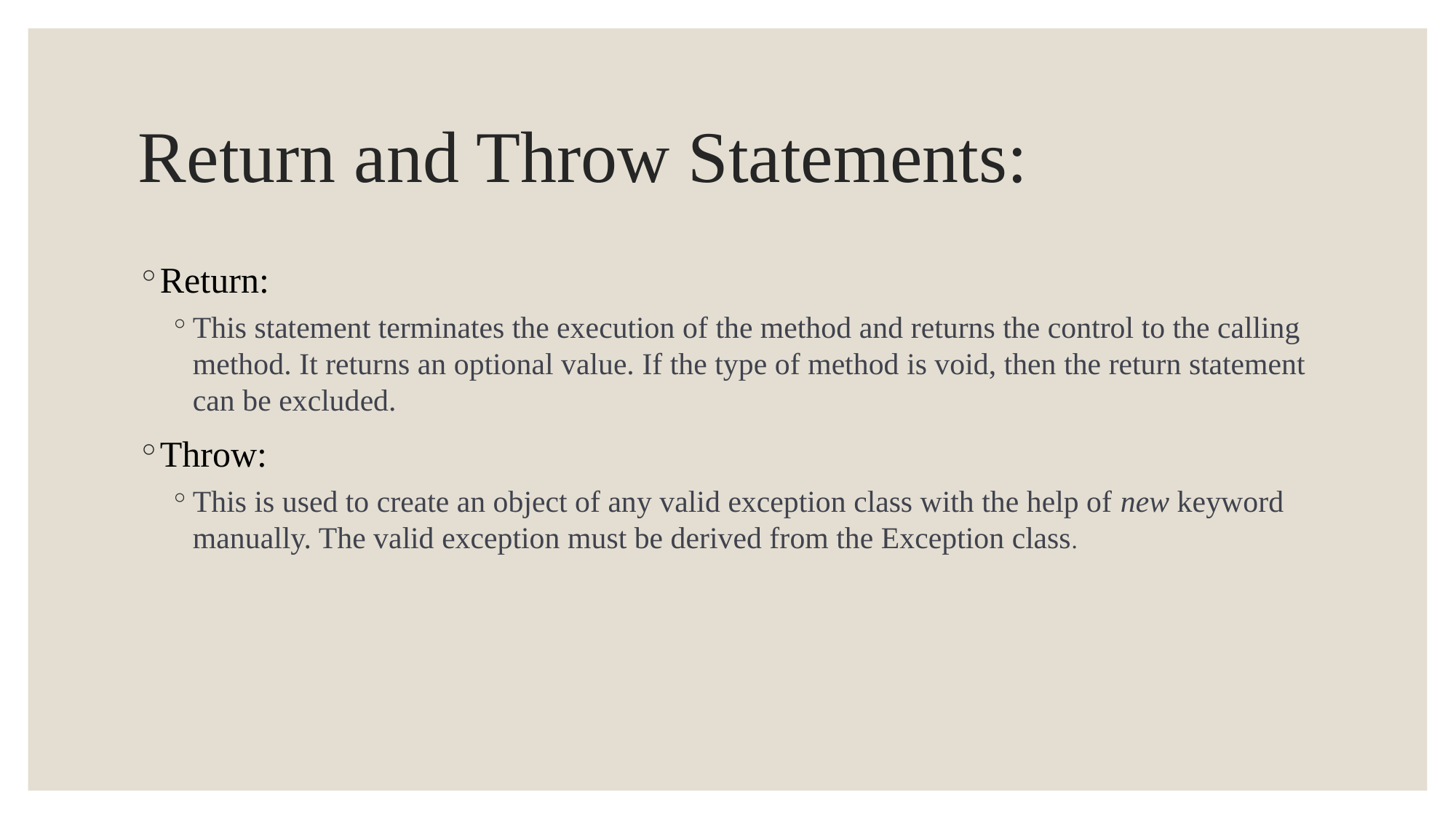

# Return and Throw Statements:
Return:
This statement terminates the execution of the method and returns the control to the calling method. It returns an optional value. If the type of method is void, then the return statement can be excluded.
Throw:
This is used to create an object of any valid exception class with the help of new keyword manually. The valid exception must be derived from the Exception class.